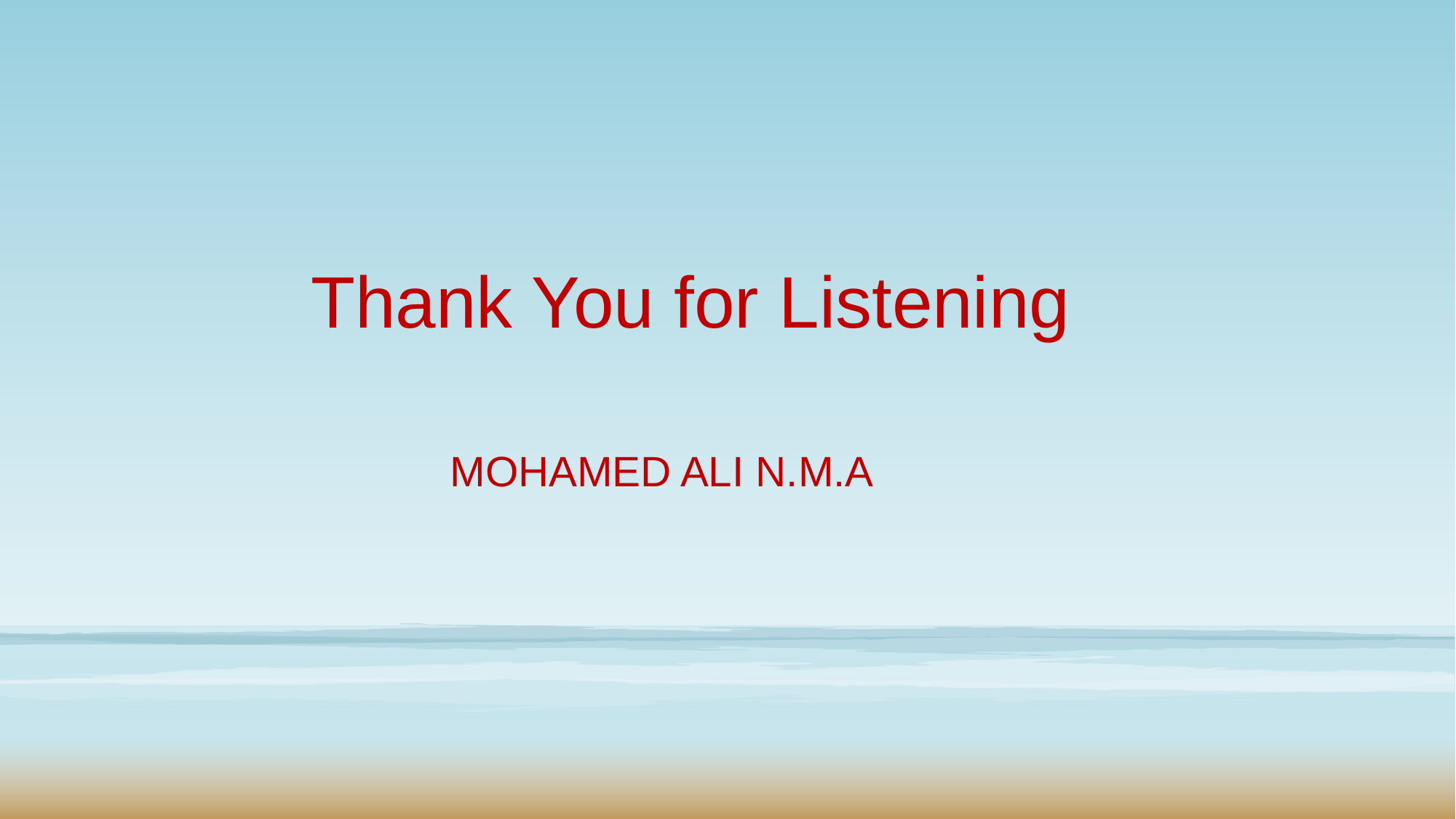

# Thank You for Listening
Mohamed Ali N.M.A